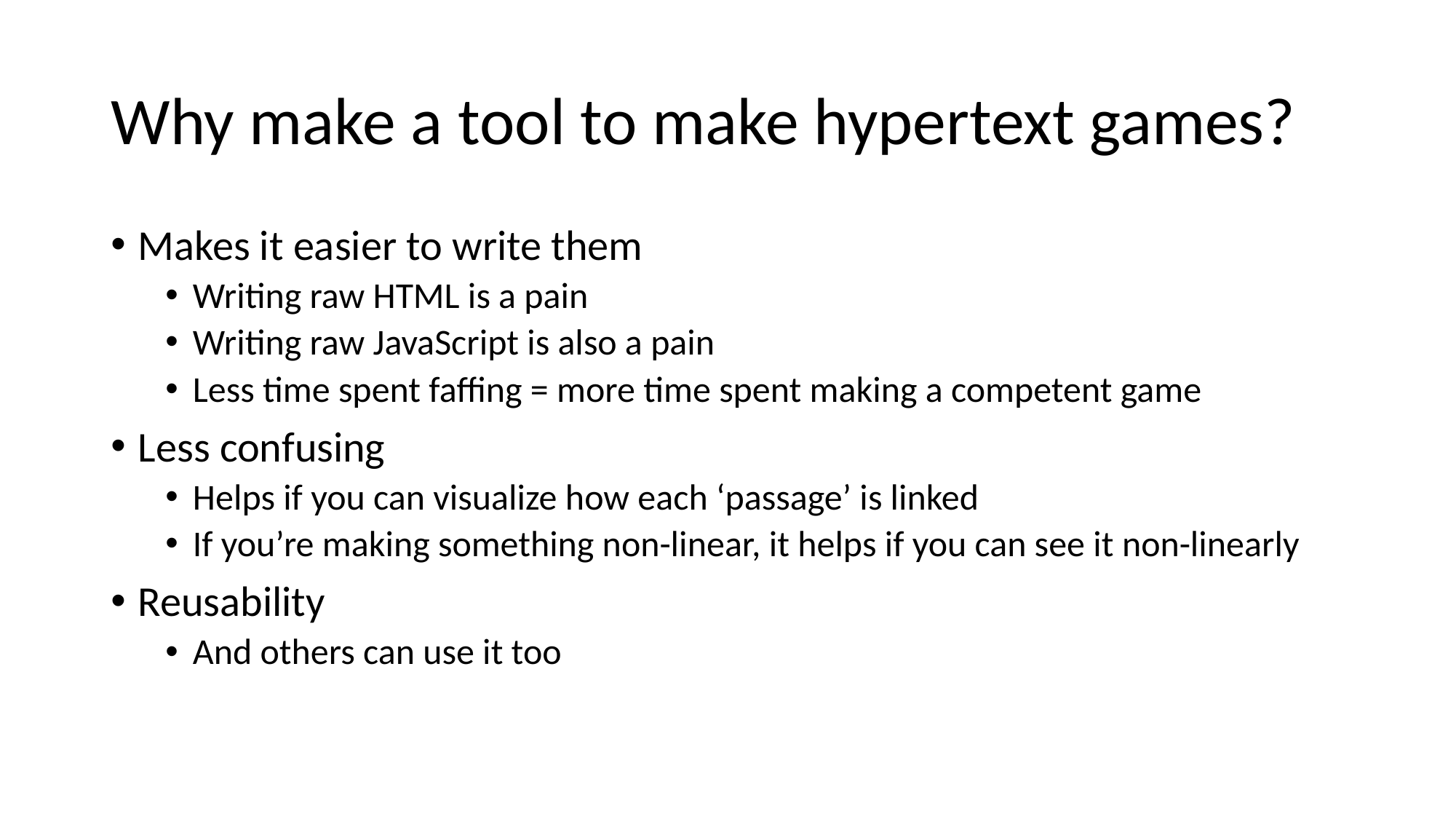

# Why make a tool to make hypertext games?
Makes it easier to write them
Writing raw HTML is a pain
Writing raw JavaScript is also a pain
Less time spent faffing = more time spent making a competent game
Less confusing
Helps if you can visualize how each ‘passage’ is linked
If you’re making something non-linear, it helps if you can see it non-linearly
Reusability
And others can use it too